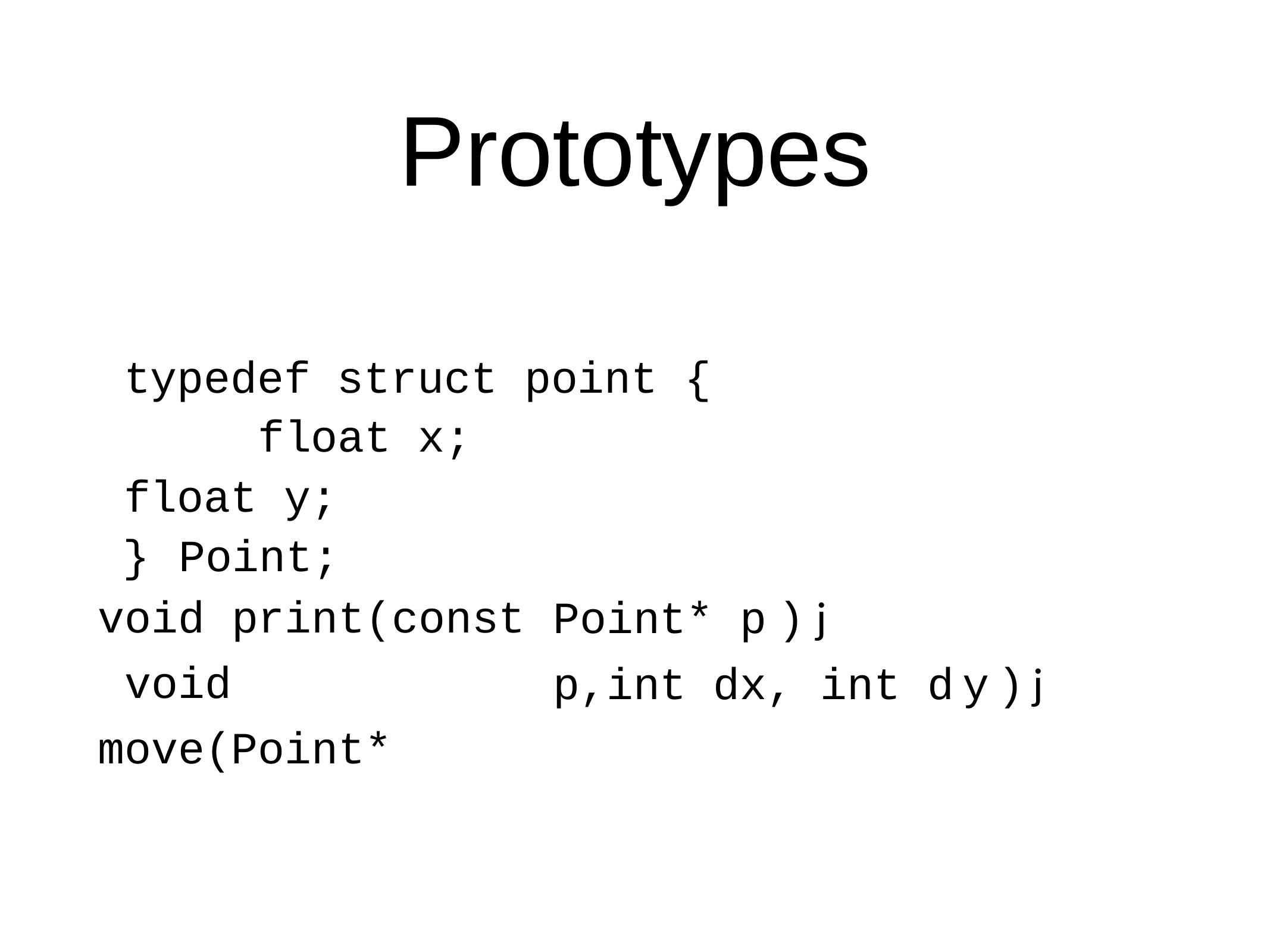

# Prototypes
typedef struct point {  float x;
float y;
}	Point;
void print(const  void move(Point*
Point* p)j
p,int dx, int dy)j